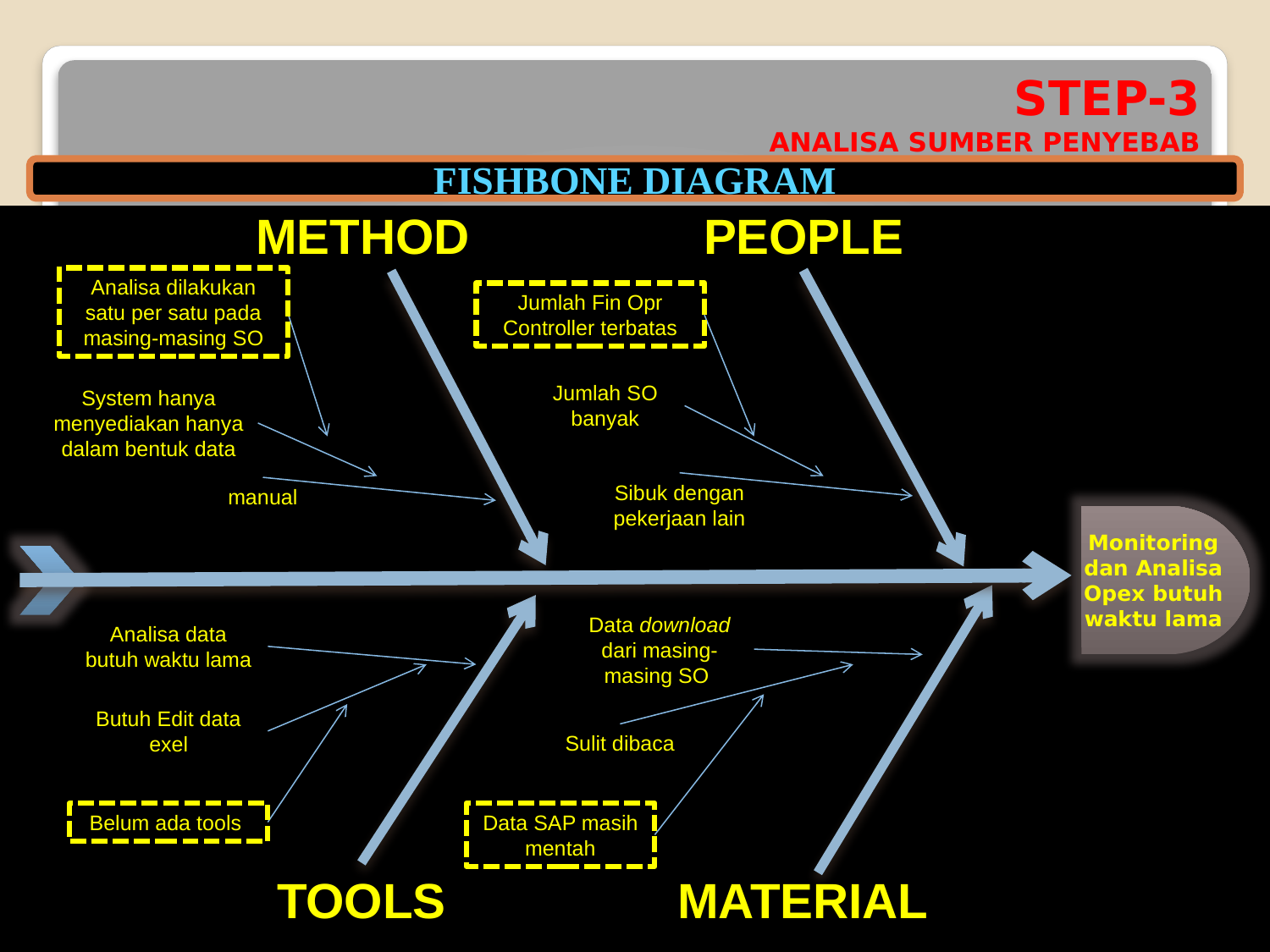

Step-3
         Analisa Sumber Penyebab
FISHBONE DIAGRAM
Method
people

Analisa dilakukan satu per satu pada masing-masing SO
manual
System hanya menyediakan hanya dalam bentuk data
Jumlah Fin Opr Controller terbatas
Sibuk dengan pekerjaan lain
Jumlah SO banyak
Monitoring dan Analisa Opex butuh waktu lama

material
tools
Data download dari masing-masing SO
Sulit dibaca
Data SAP masih mentah
Analisa data butuh waktu lama
Butuh Edit data exel
Belum ada tools